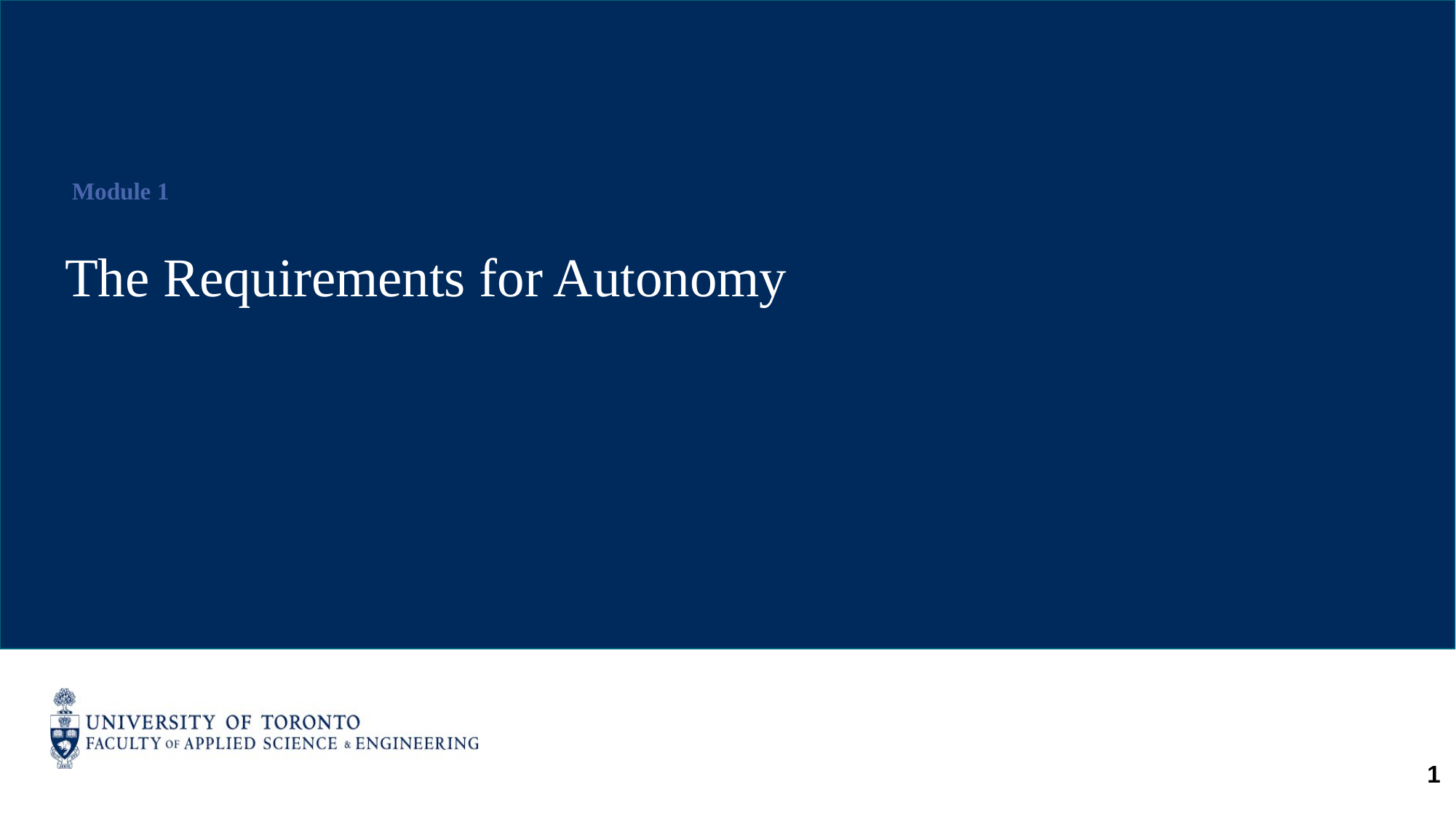

Module 1
# The Requirements for Autonomy
1